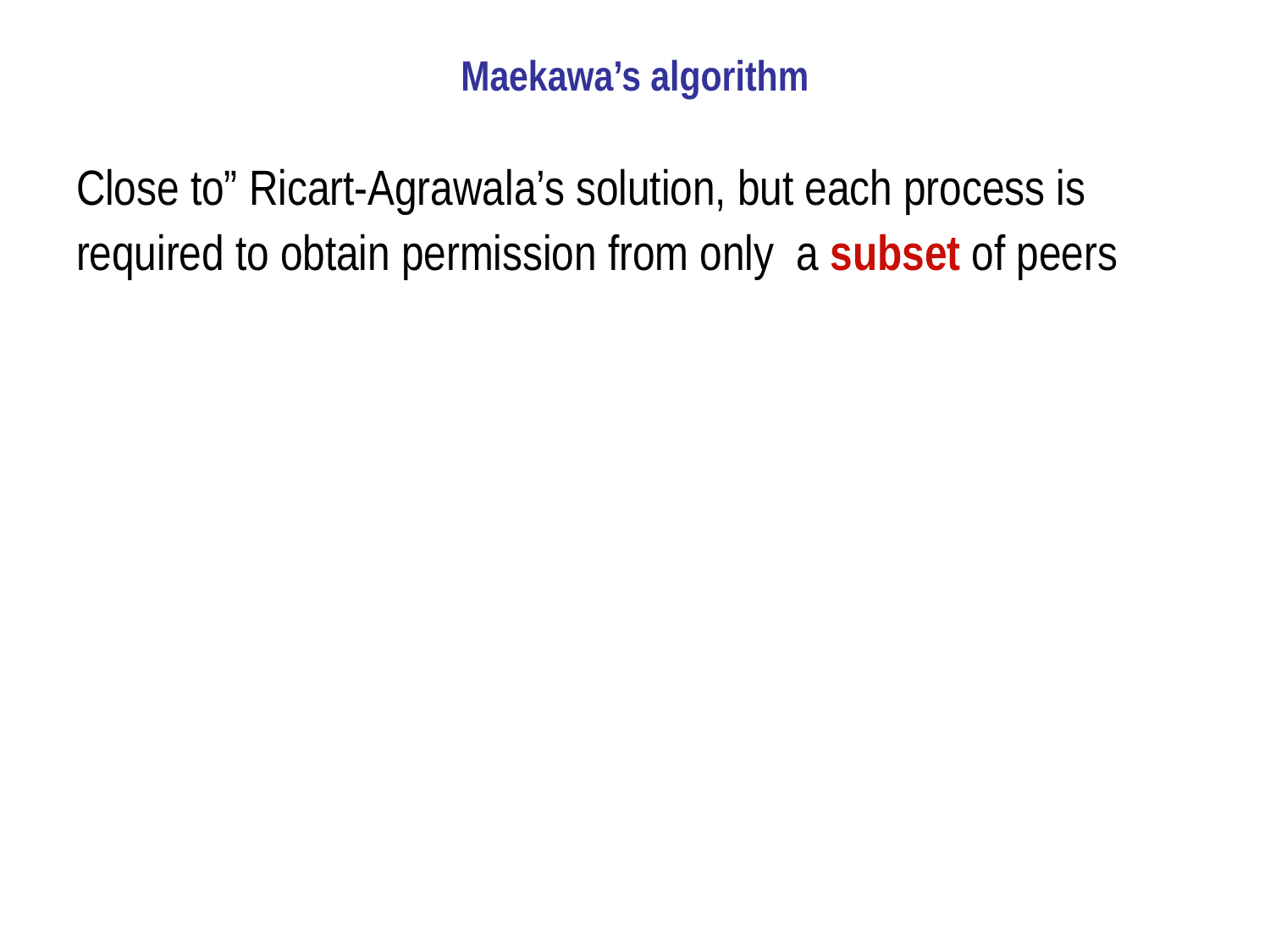

# Maekawa’s algorithm
Close to” Ricart-Agrawala’s solution, but each process is required to obtain permission from only  a subset of peers